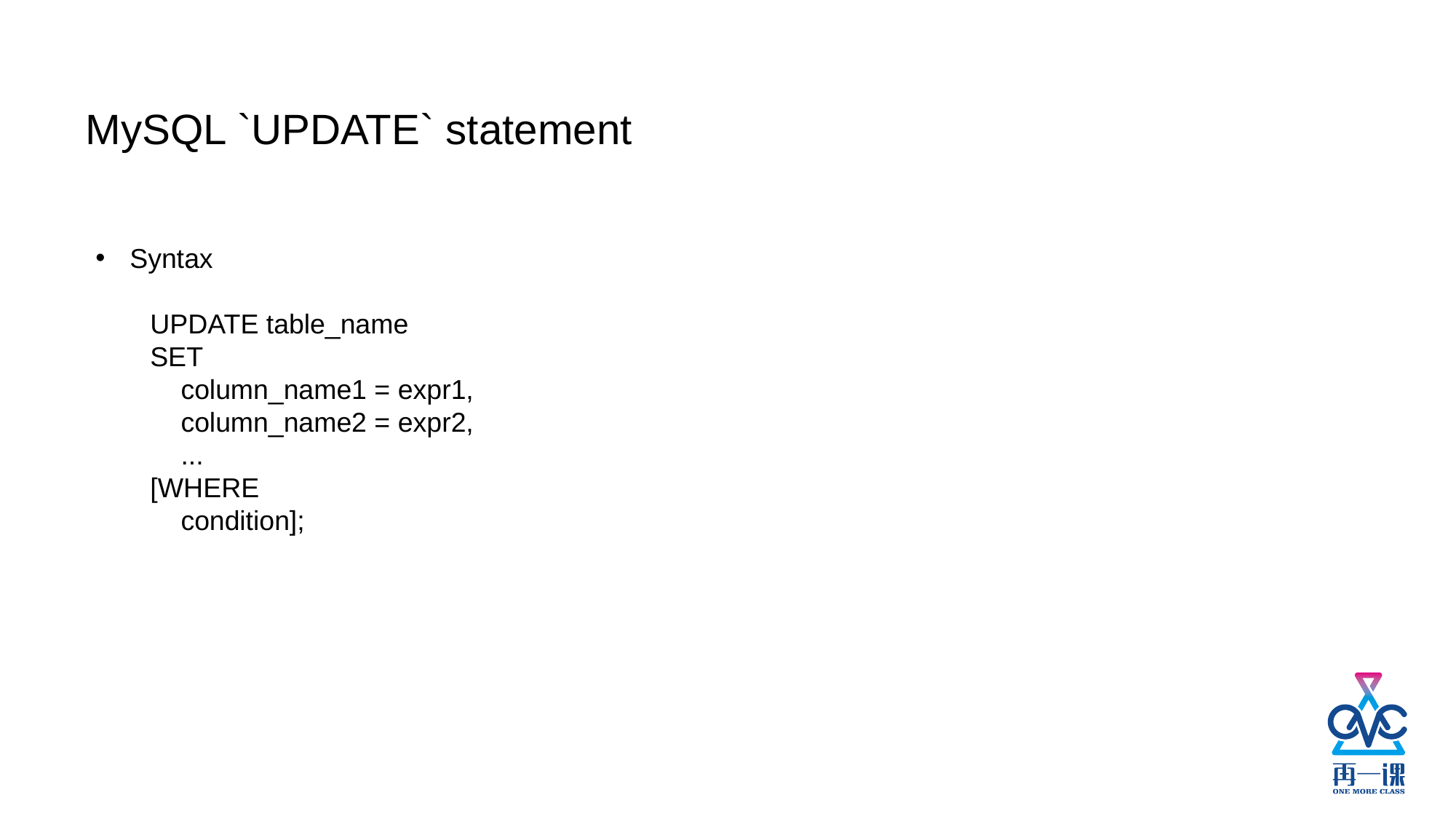

MySQL `UPDATE` statement
Syntax

UPDATE table_name
SET
    column_name1 = expr1,
    column_name2 = expr2,
    ...
[WHERE
    condition];